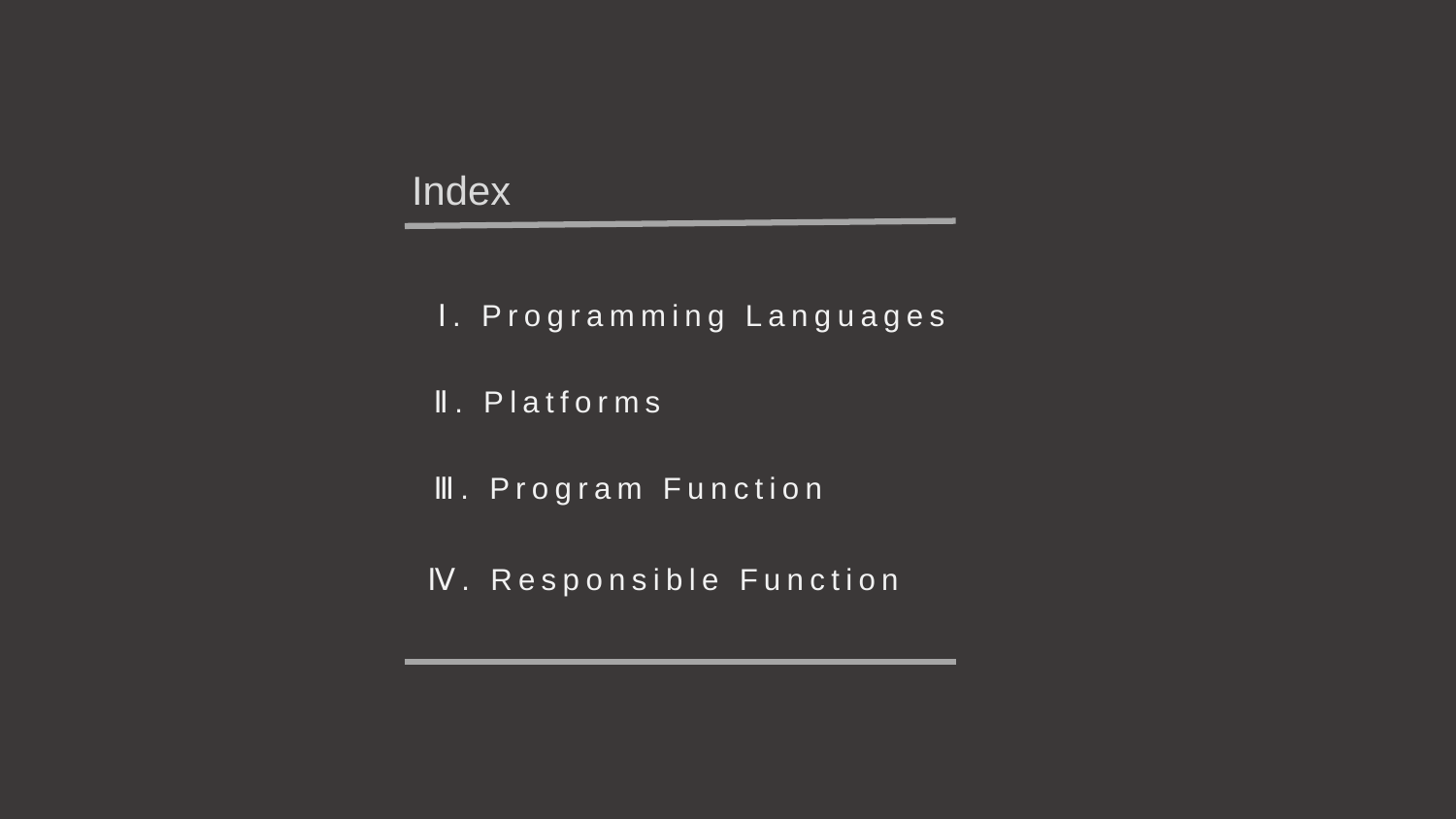

Index
Ⅰ. Programming Languages
Ⅱ. Platforms
Ⅲ. Program Function
Ⅳ. Responsible Function